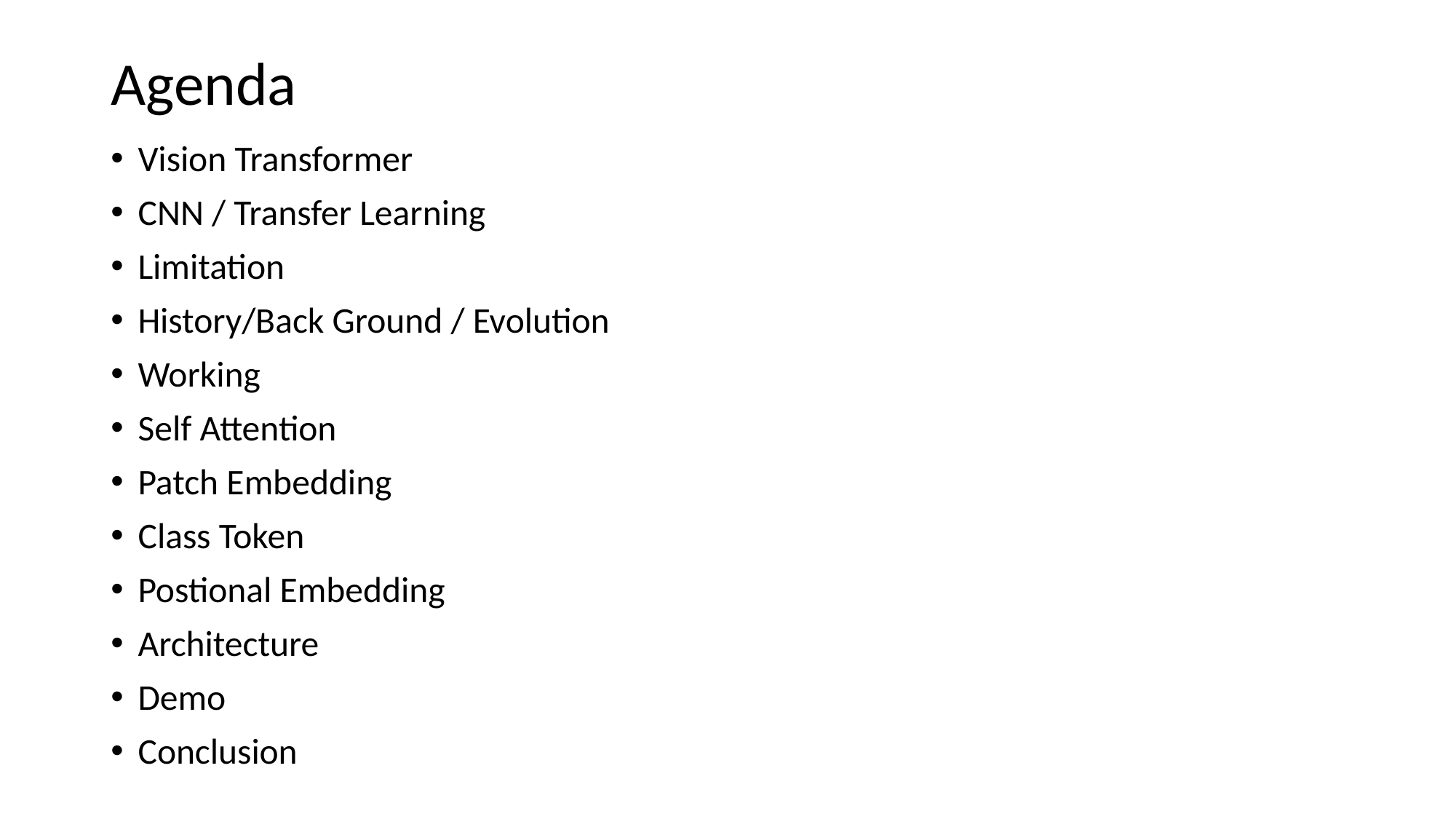

# Agenda
Vision Transformer
CNN / Transfer Learning
Limitation
History/Back Ground / Evolution
Working
Self Attention
Patch Embedding
Class Token
Postional Embedding
Architecture
Demo
Conclusion